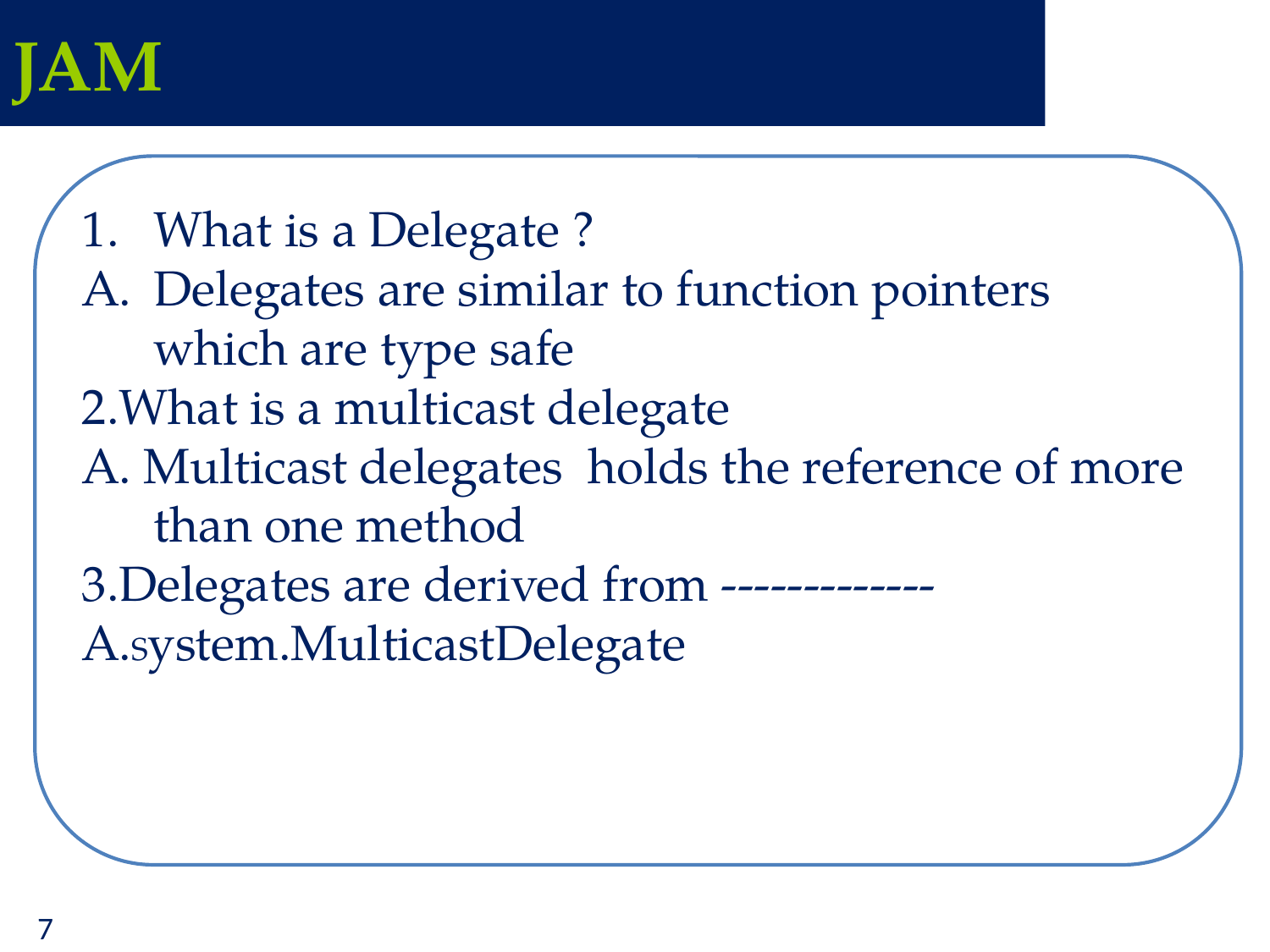

# JAM
What is a Delegate ?
Delegates are similar to function pointers which are type safe
2.What is a multicast delegate
A. Multicast delegates  holds the reference of more than one method
3.Delegates are derived from -------------
A.System.MulticastDelegate

7